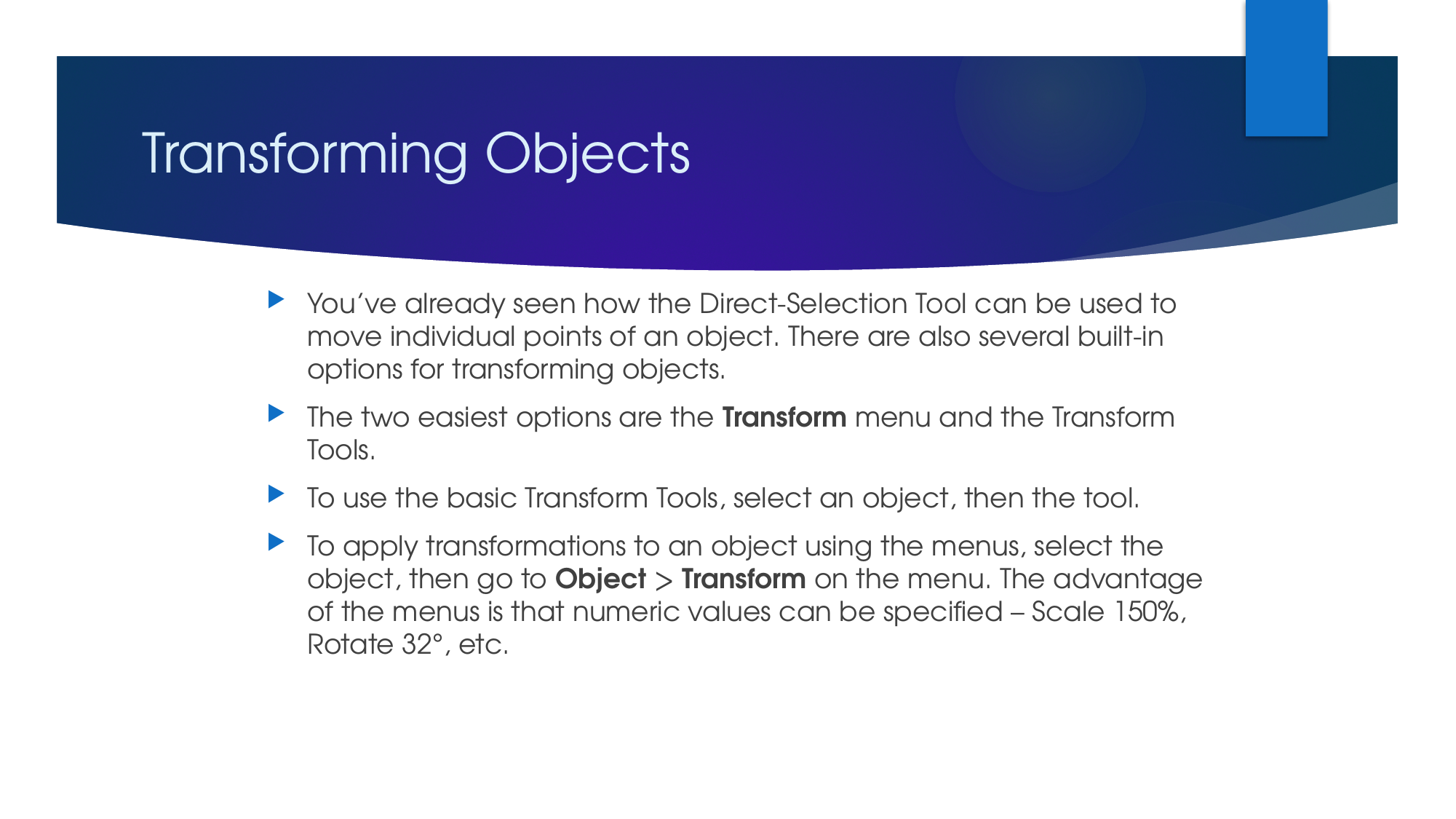

# Transforming Objects
You’ve already seen how the Direct-Selection Tool can be used to move individual points of an object. There are also several built-in options for transforming objects.
The two easiest options are the Transform menu and the Transform Tools.
To use the basic Transform Tools, select an object, then the tool.
To apply transformations to an object using the menus, select the object, then go to Object > Transform on the menu. The advantage of the menus is that numeric values can be specified – Scale 150%, Rotate 32°, etc.